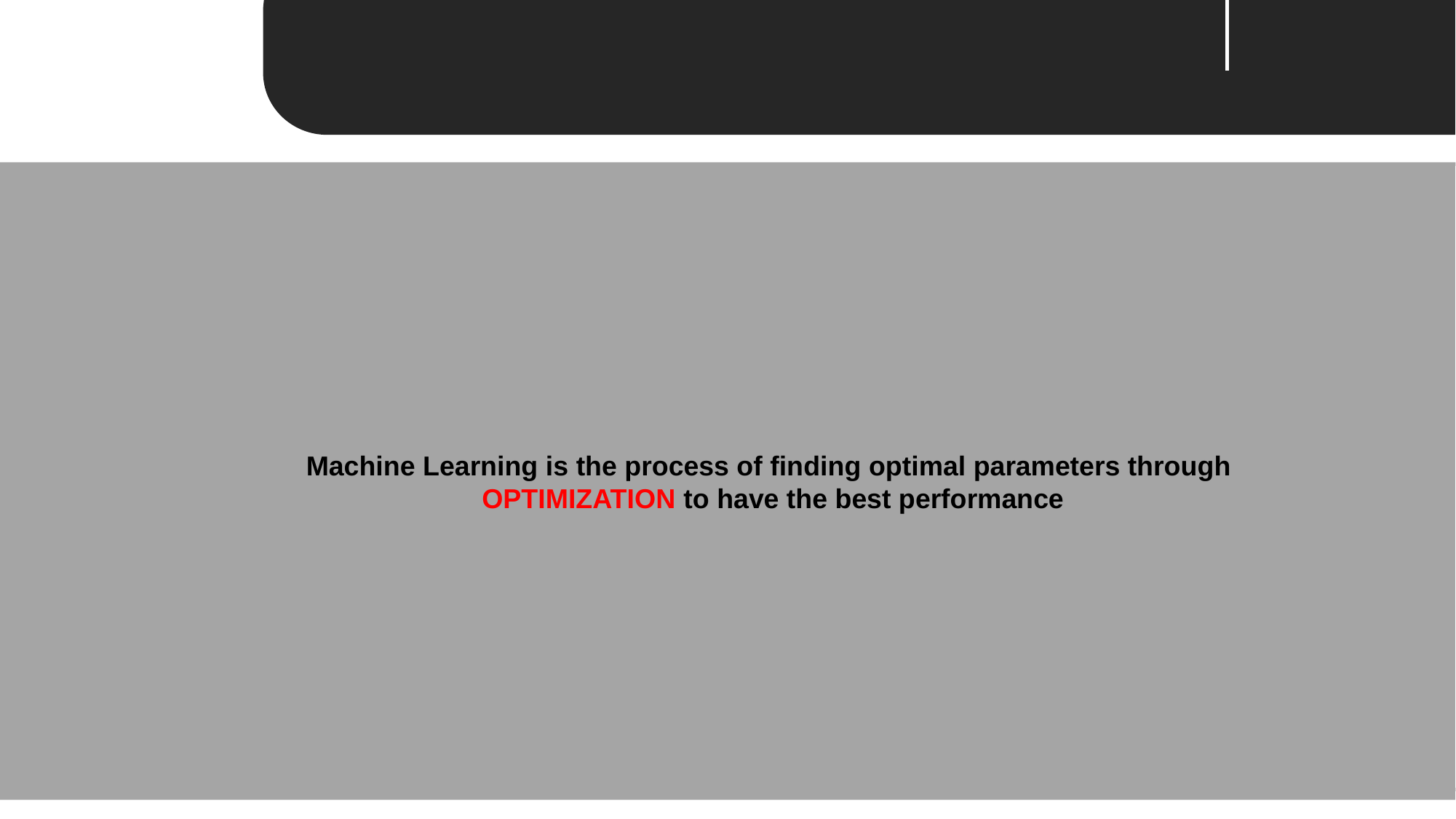

Unit  01 ㅣIntroduction
Machine Learning is the process of finding optimal parameters through
OPTIMIZATION to have the best performance